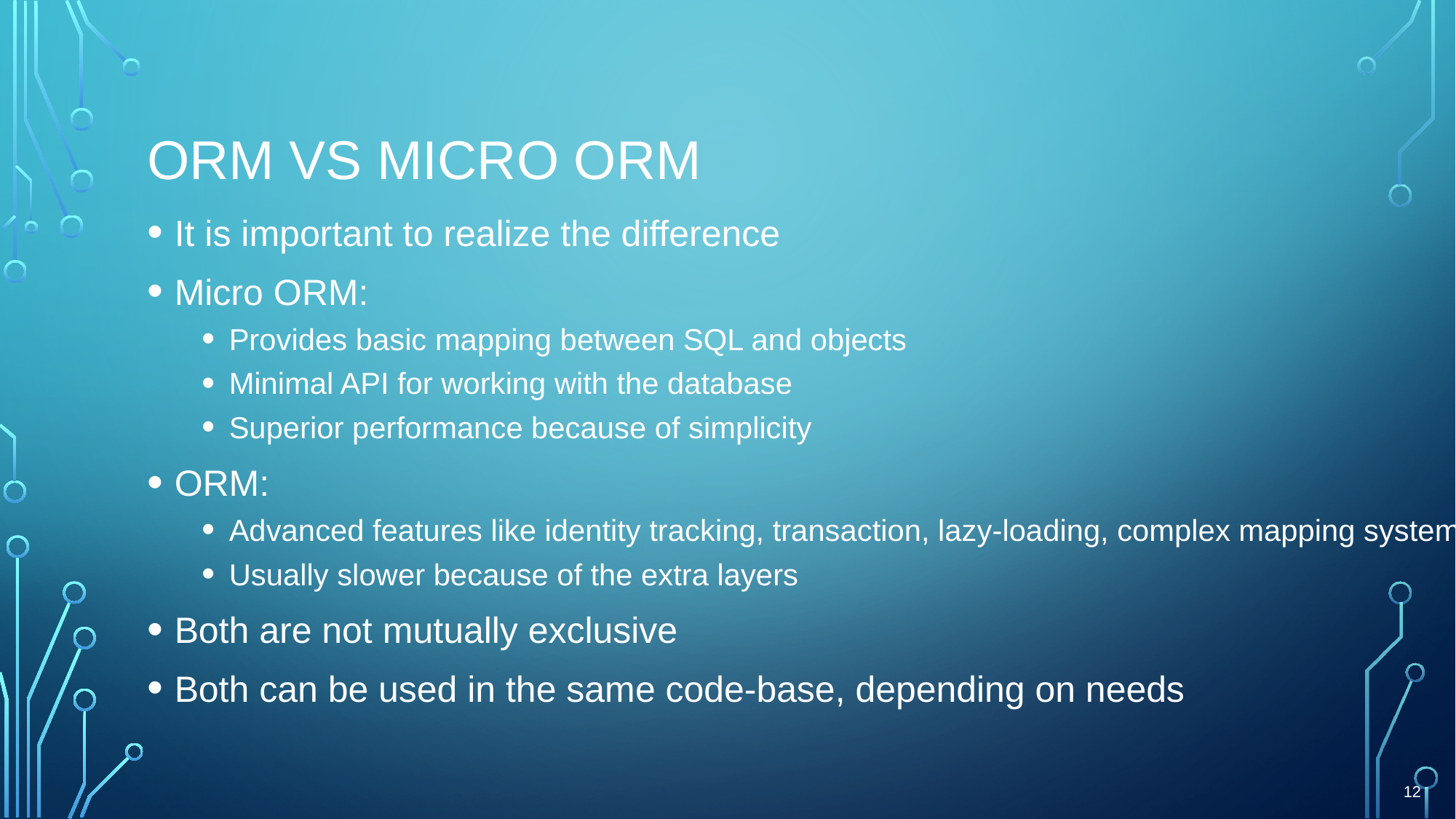

# ORM vs Micro ORM
It is important to realize the difference
Micro ORM:
Provides basic mapping between SQL and objects
Minimal API for working with the database
Superior performance because of simplicity
ORM:
Advanced features like identity tracking, transaction, lazy-loading, complex mapping system
Usually slower because of the extra layers
Both are not mutually exclusive
Both can be used in the same code-base, depending on needs

12